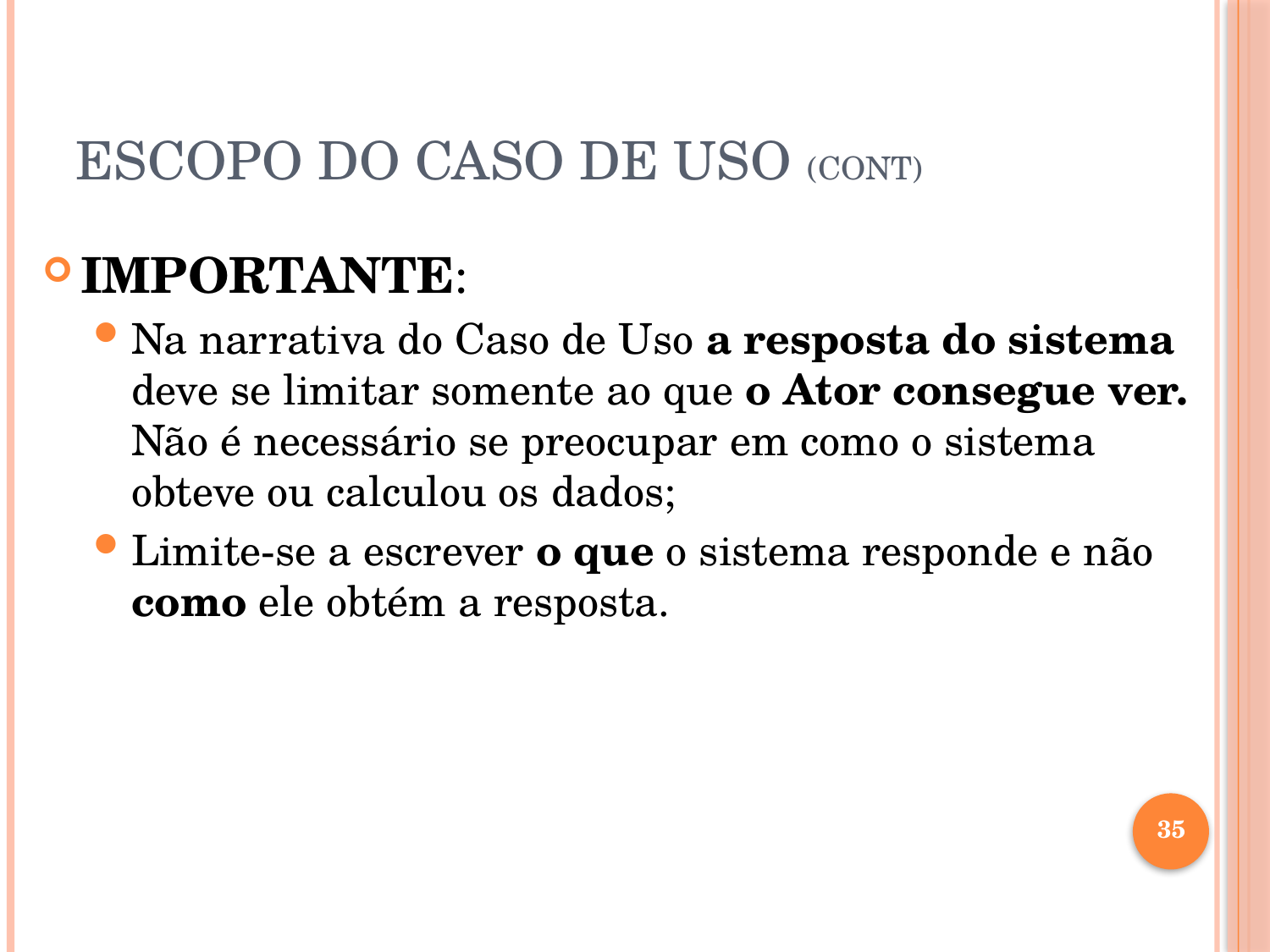

# Escopo do Caso de Uso (cont)
IMPORTANTE:
Na narrativa do Caso de Uso a resposta do sistema deve se limitar somente ao que o Ator consegue ver. Não é necessário se preocupar em como o sistema obteve ou calculou os dados;
Limite-se a escrever o que o sistema responde e não como ele obtém a resposta.
35